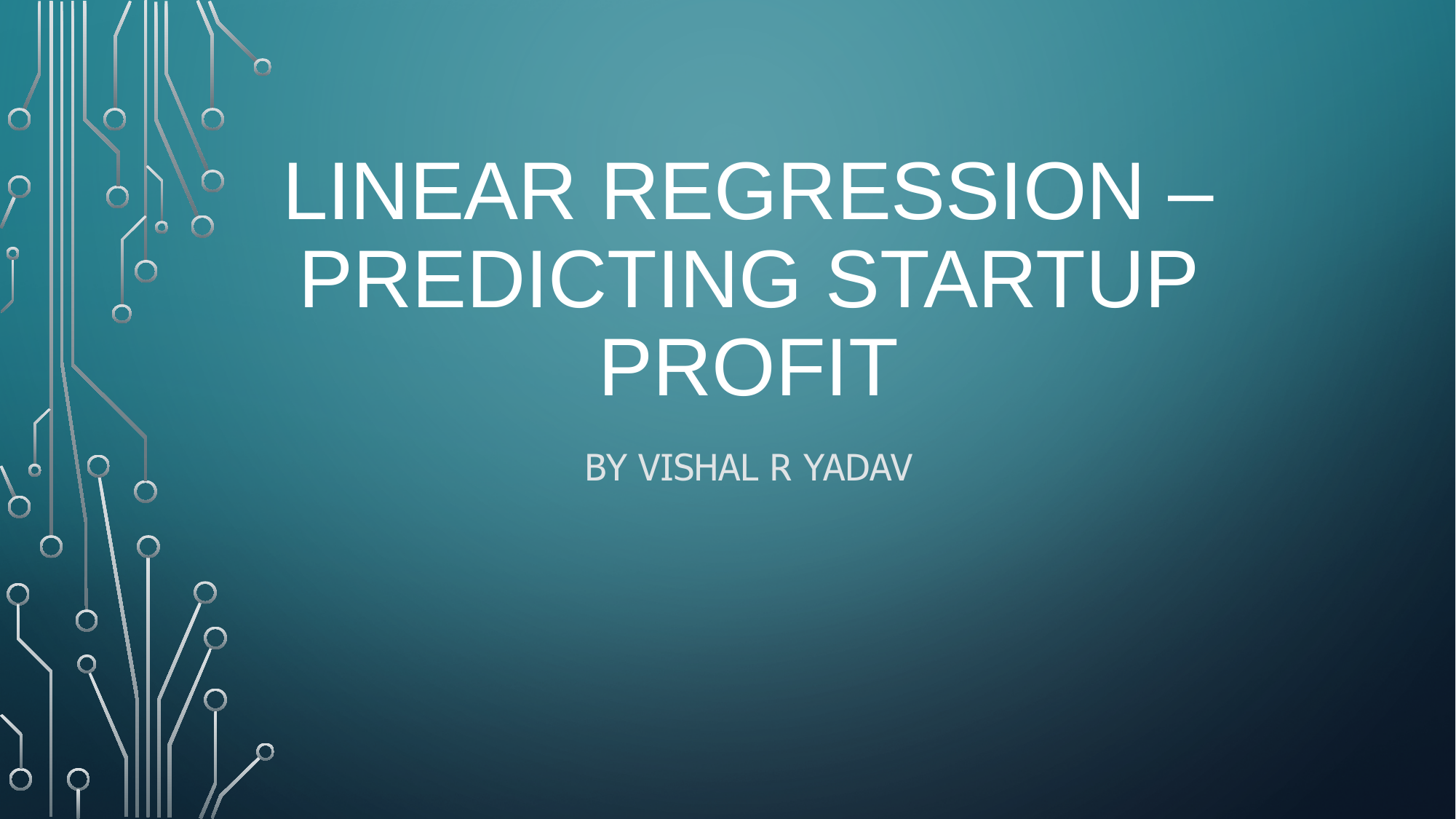

# Linear Regression – Predicting Startup Profit
By vishal r yadav